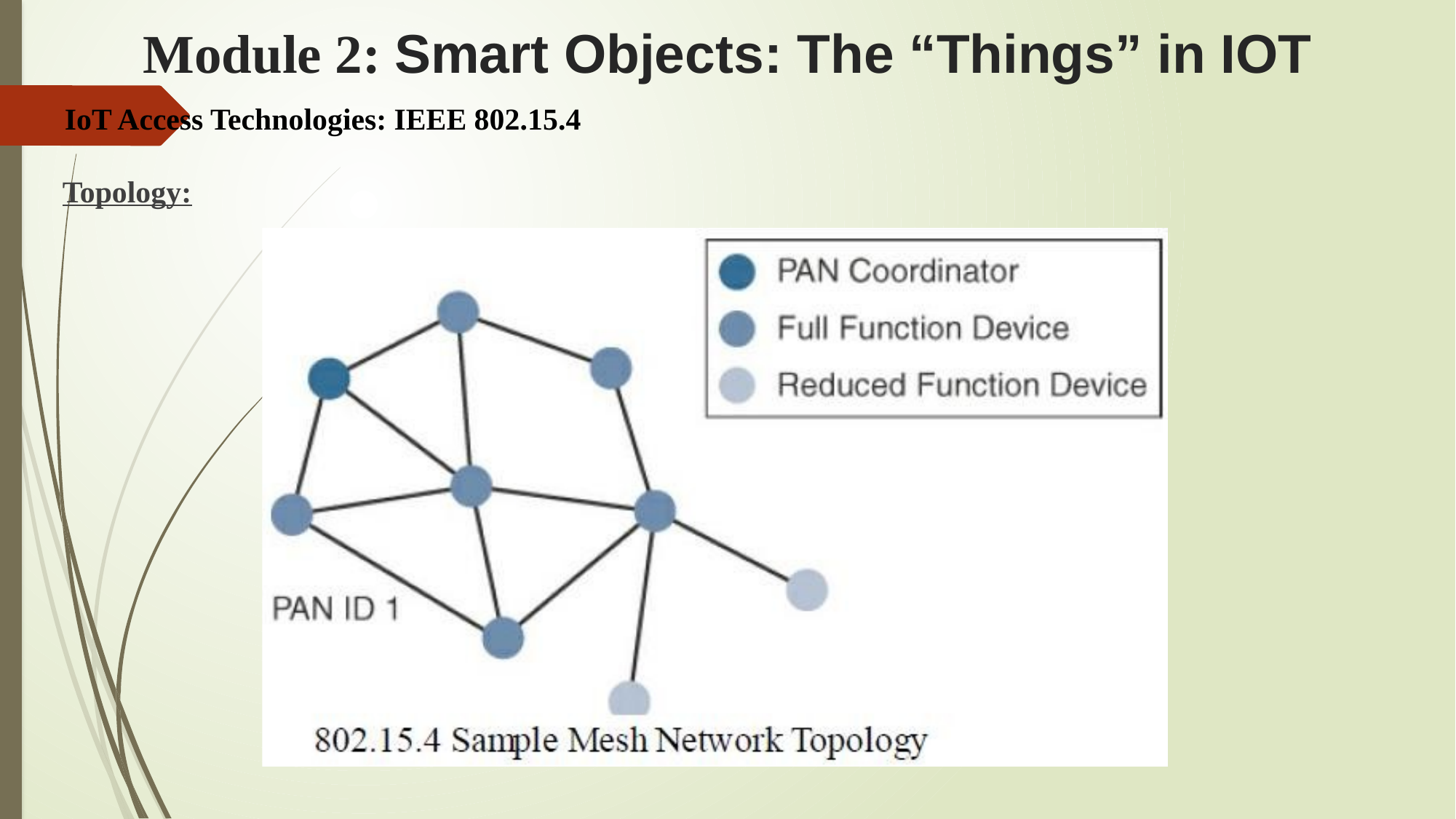

# Module 2: Smart Objects: The “Things” in IOT
 IoT Access Technologies: IEEE 802.15.4

Topology: